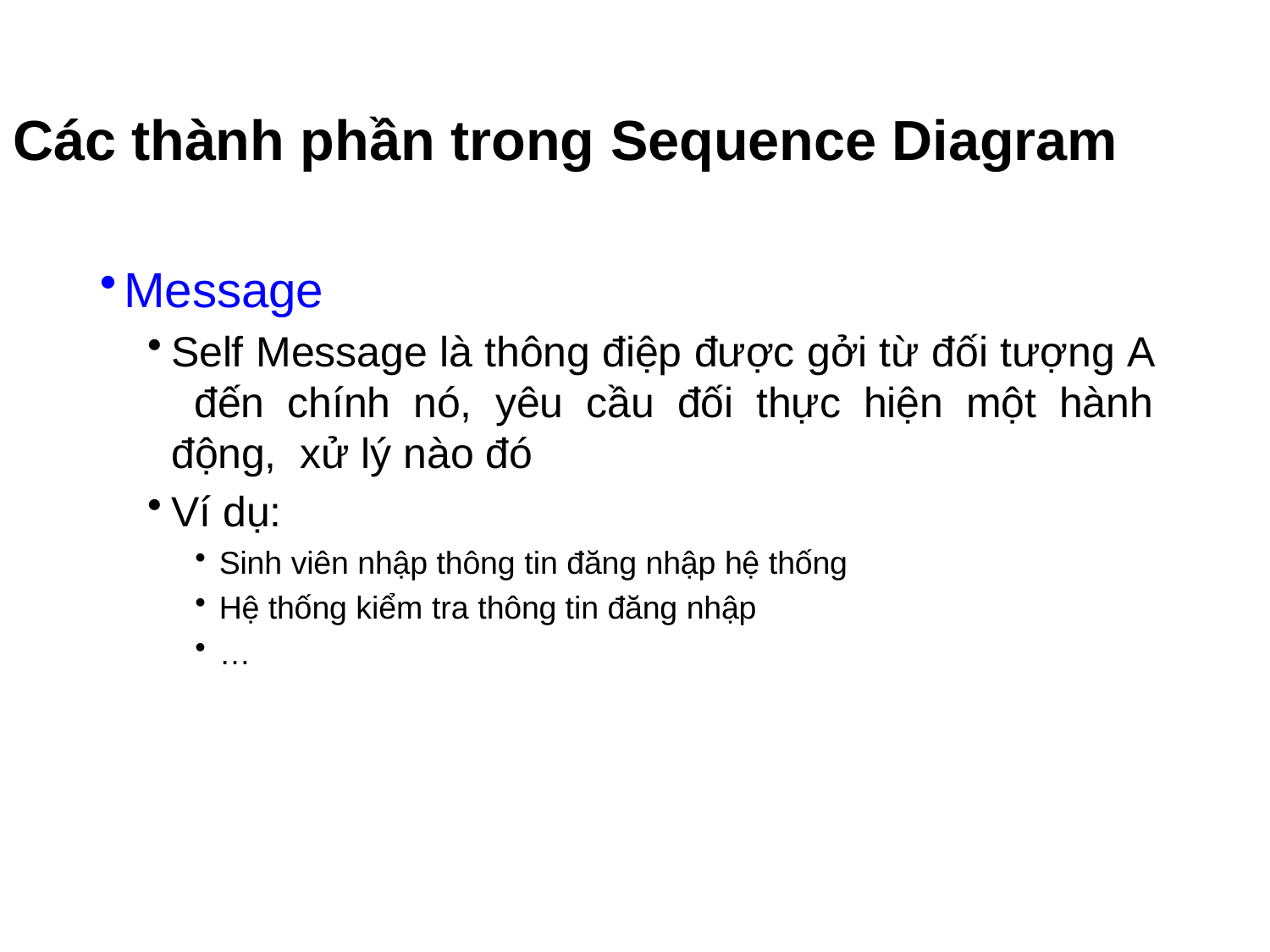

# Các thành phần trong Sequence Diagram
Message
Self Message là thông điệp được gởi từ đối tượng A  đến chính nó, yêu cầu đối thực hiện một hành động,  xử lý nào đó
Ví dụ:
Sinh viên nhập thông tin đăng nhập hệ thống
Hệ thống kiểm tra thông tin đăng nhập
…